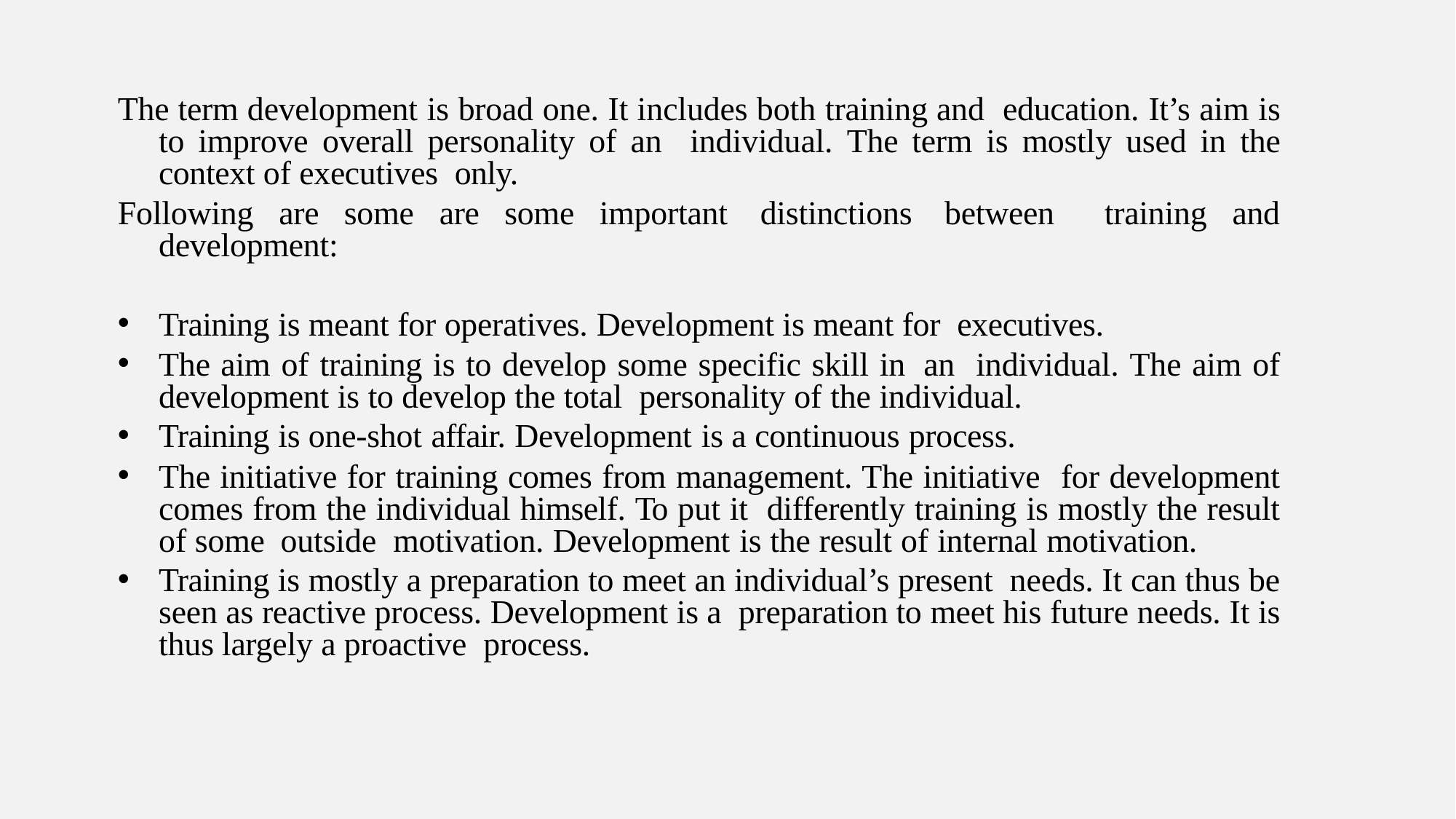

The term development is broad one. It includes both training and  education. It’s aim is to improve overall personality of an  individual. The term is mostly used in the context of executives  only.
Following are some are some important distinctions between  training and development:

Training is meant for operatives. Development is meant for  executives.
The aim of training is to develop some specific skill in an  individual. The aim of development is to develop the total  personality of the individual.
Training is one-shot affair. Development is a continuous process.
The initiative for training comes from management. The initiative  for development comes from the individual himself. To put it  differently training is mostly the result of some outside  motivation. Development is the result of internal motivation.
Training is mostly a preparation to meet an individual’s present  needs. It can thus be seen as reactive process. Development is a  preparation to meet his future needs. It is thus largely a proactive  process.